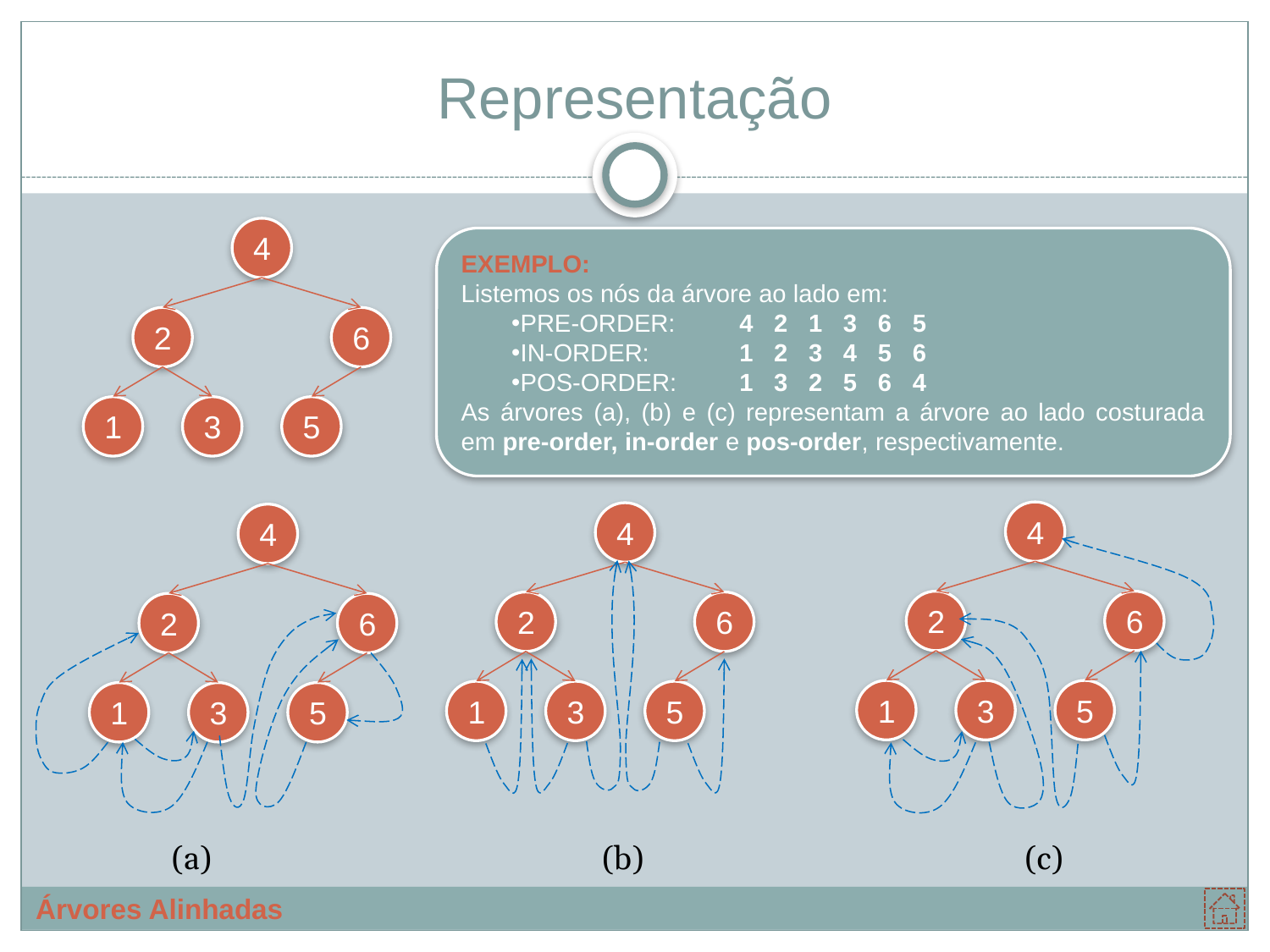

# Representação
4
2
6
1
3
5
EXEMPLO:
Listemos os nós da árvore ao lado em:
PRE-ORDER:	4   2   1   3   6   5
IN-ORDER:	1   2   3   4   5   6
POS-ORDER:	1   3   2   5   6   4
As árvores (a), (b) e (c) representam a árvore ao lado costurada em pre-order, in-order e pos-order, respectivamente.
4

2
6

1
3
5

(c)
4

2
6

1
3
5
(b)
4
2
6

1
3
5

(a)
Árvores Alinhadas